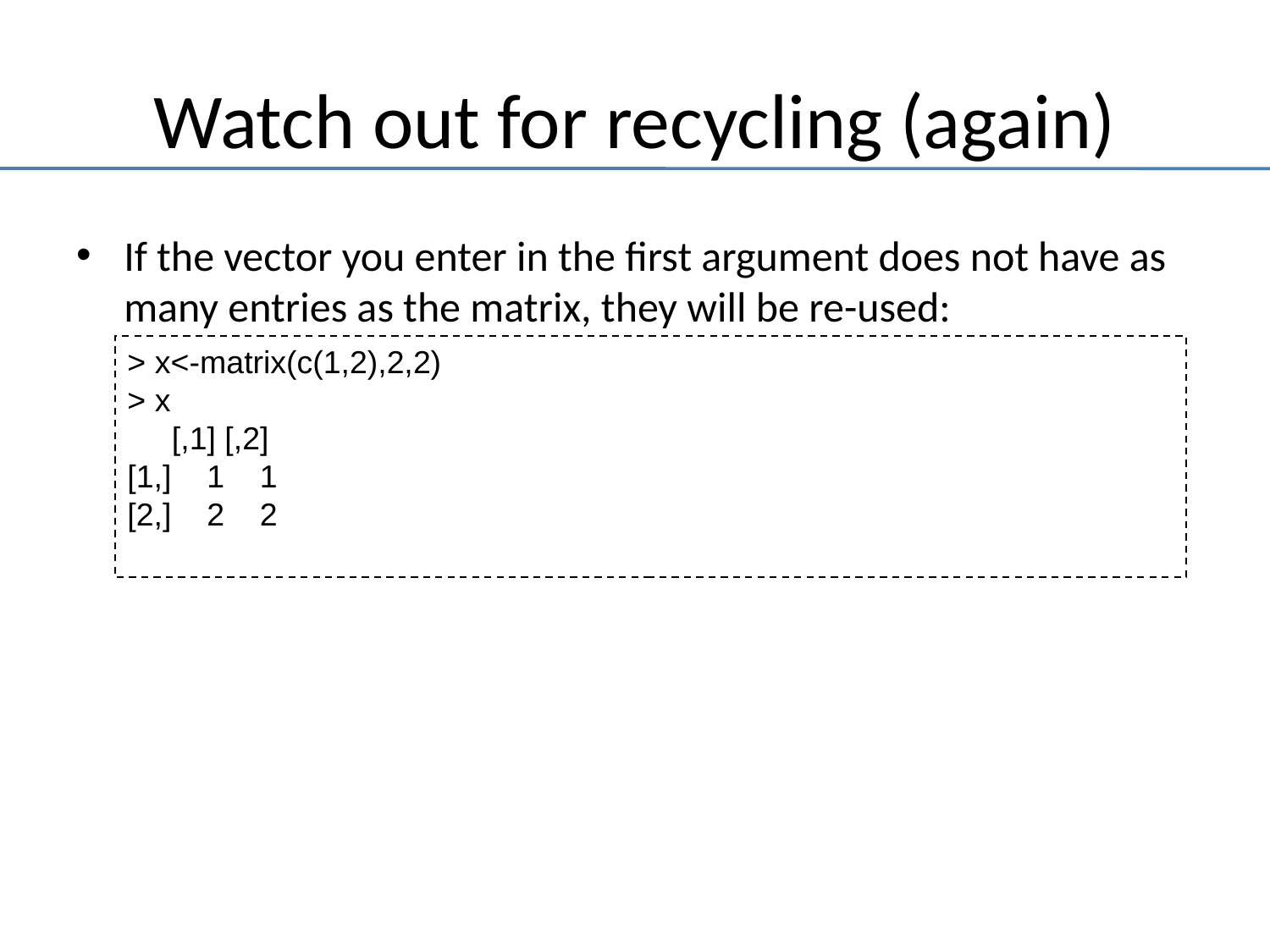

# Watch out for recycling (again)
If the vector you enter in the first argument does not have as many entries as the matrix, they will be re-used:

> x<-matrix(c(1,2),2,2)
> x
     [,1] [,2]
[1,]    1    1
[2,]    2    2